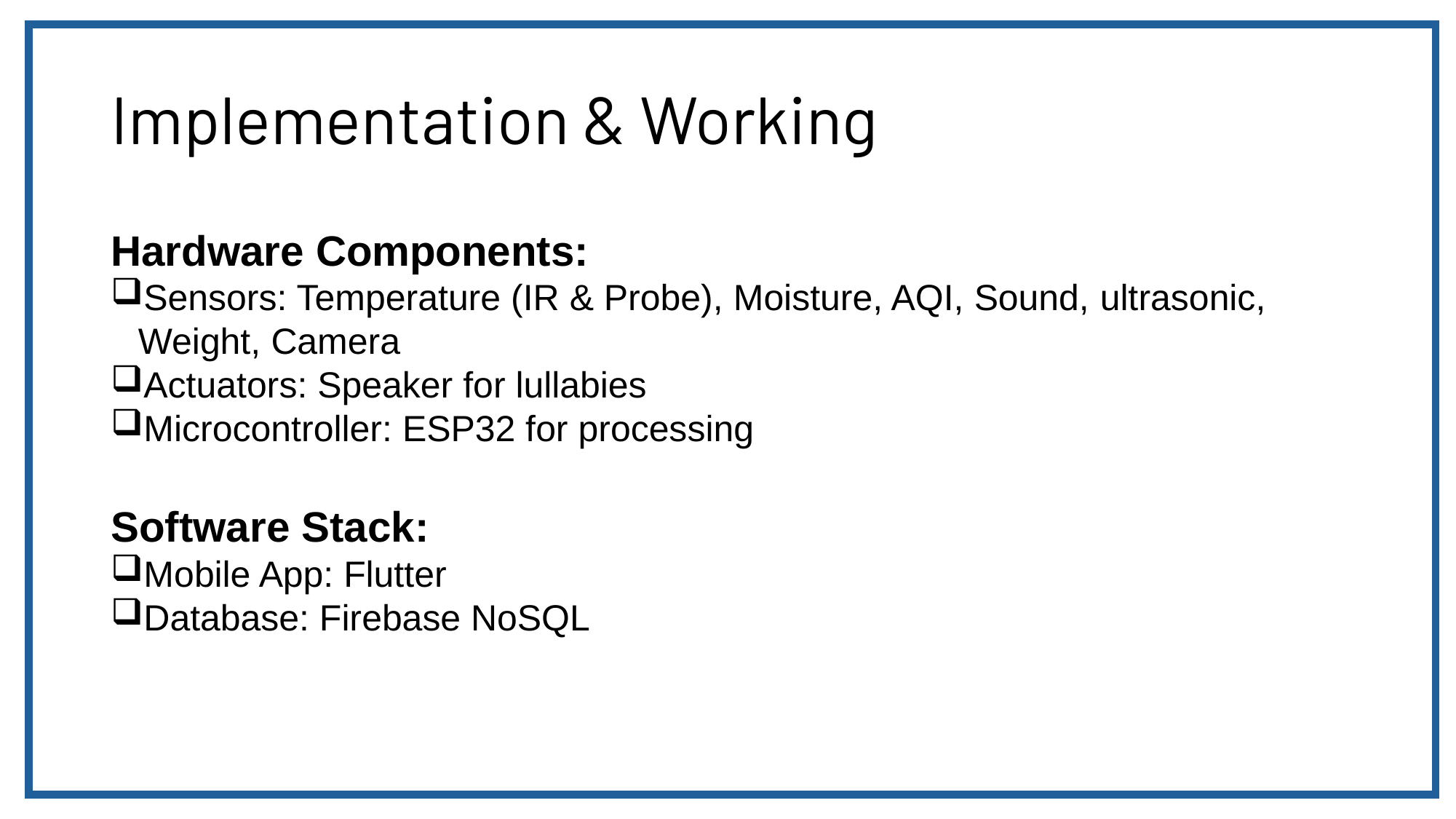

# Implementation & Working
Hardware Components:
Sensors: Temperature (IR & Probe), Moisture, AQI, Sound, ultrasonic,            Weight, Camera
Actuators: Speaker for lullabies
Microcontroller: ESP32 for processing

Software Stack:
Mobile App: Flutter
Database: Firebase NoSQL